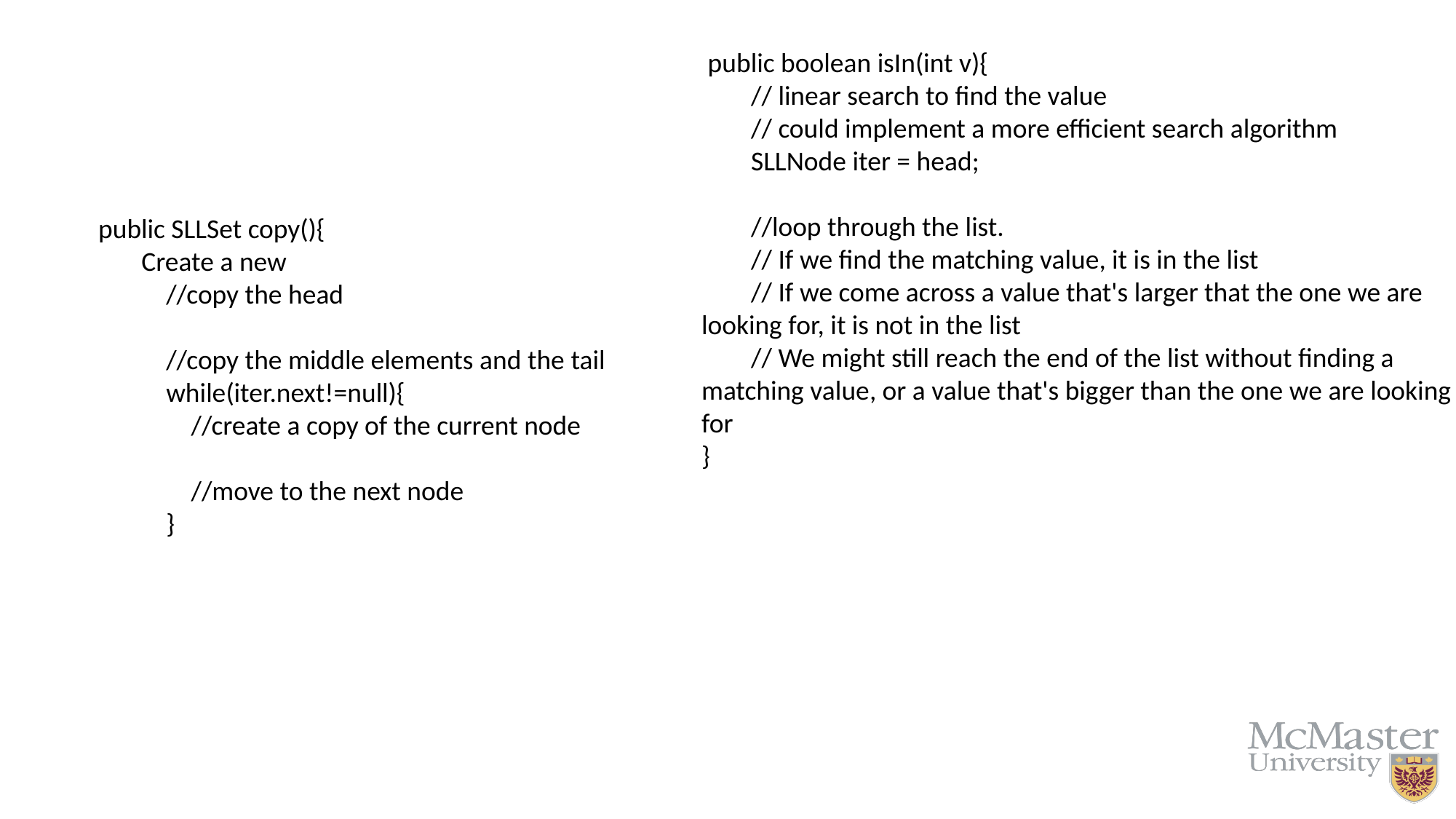

public boolean isIn(int v){
        // linear search to find the value
        // could implement a more efficient search algorithm
        SLLNode iter = head;

        //loop through the list.
        // If we find the matching value, it is in the list
        // If we come across a value that's larger that the one we are looking for, it is not in the list
        // We might still reach the end of the list without finding a matching value, or a value that's bigger than the one we are looking for
}

 public SLLSet copy(){
        Create a new
            //copy the head

            //copy the middle elements and the tail
            while(iter.next!=null){
                //create a copy of the current node

                //move to the next node
            }